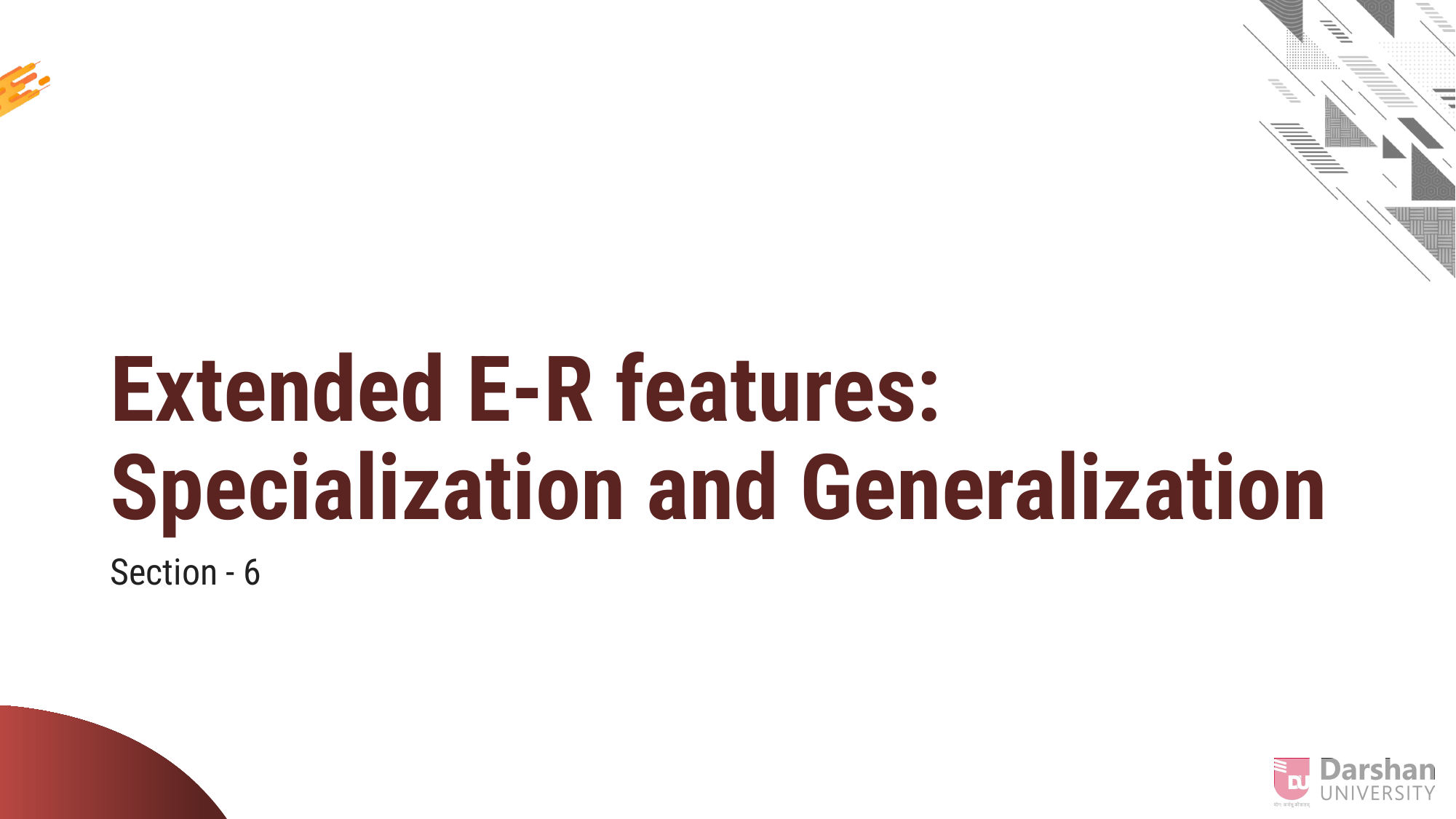

# Extended E-R features: Specialization and Generalization
Section - 6